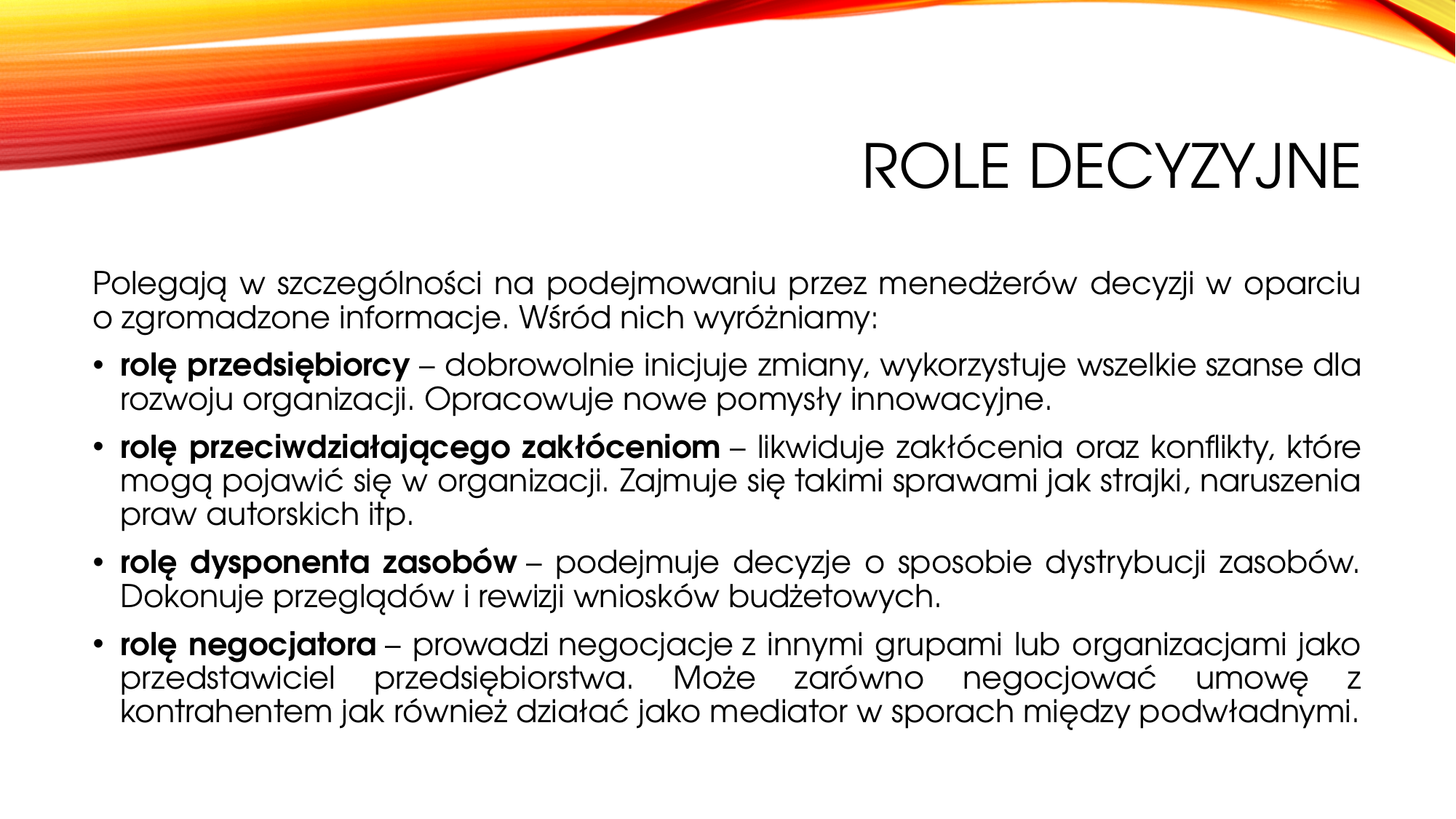

# Role decyzyjne
Polegają w szczególności na podejmowaniu przez menedżerów decyzji w oparciu o zgromadzone informacje. Wśród nich wyróżniamy:
rolę przedsiębiorcy – dobrowolnie inicjuje zmiany, wykorzystuje wszelkie szanse dla rozwoju organizacji. Opracowuje nowe pomysły innowacyjne.
rolę przeciwdziałającego zakłóceniom – likwiduje zakłócenia oraz konflikty, które mogą pojawić się w organizacji. Zajmuje się takimi sprawami jak strajki, naruszenia praw autorskich itp.
rolę dysponenta zasobów – podejmuje decyzje o sposobie dystrybucji zasobów. Dokonuje przeglądów i rewizji wniosków budżetowych.
rolę negocjatora – prowadzi negocjacje z innymi grupami lub organizacjami jako przedstawiciel przedsiębiorstwa. Może zarówno negocjować umowę z kontrahentem jak również działać jako mediator w sporach między podwładnymi.